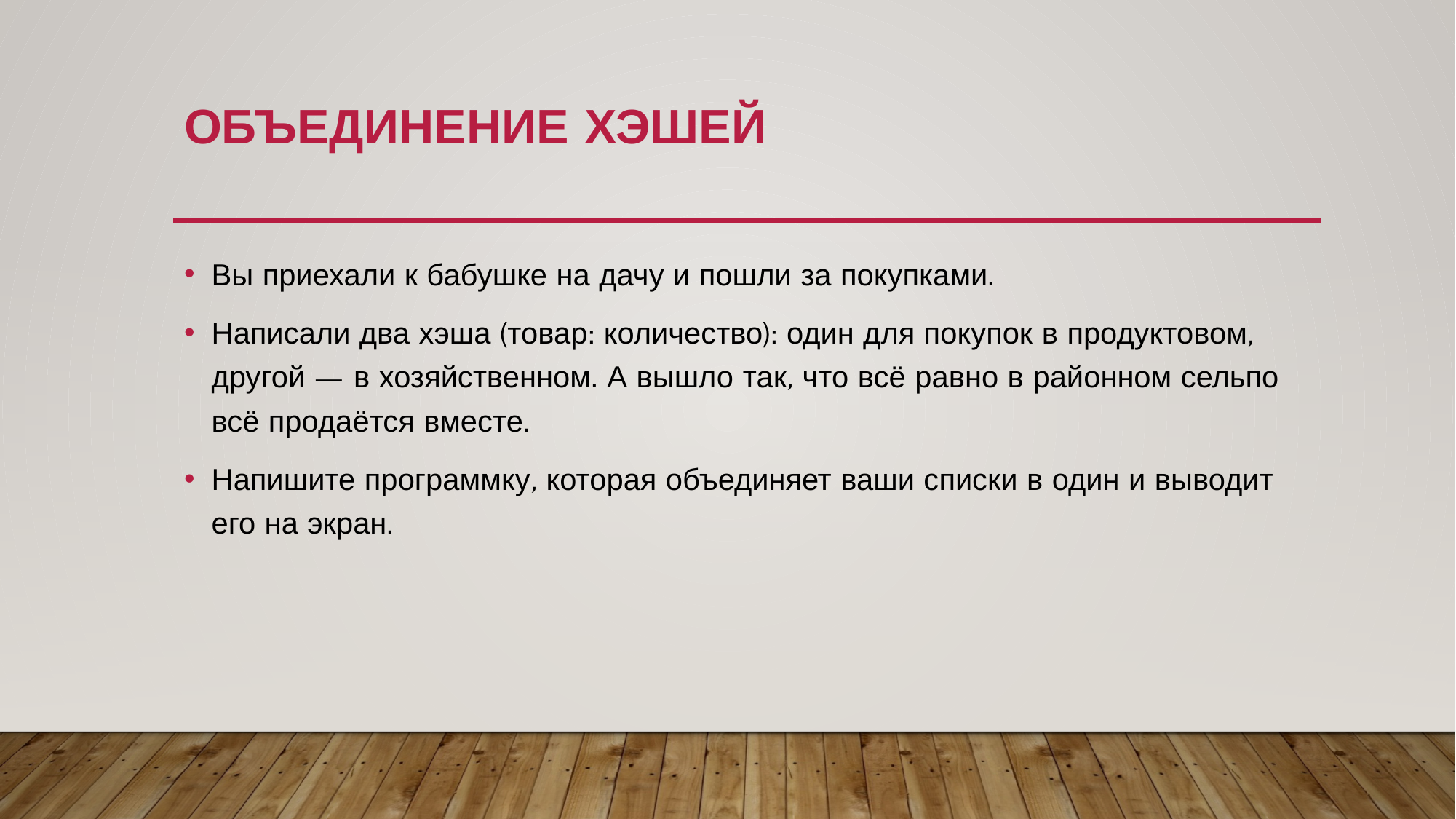

# Объединение хэшей
Вы приехали к бабушке на дачу и пошли за покупками.
Написали два хэша (товар: количество): один для покупок в продуктовом, другой — в хозяйственном. А вышло так, что всё равно в районном сельпо всё продаётся вместе.
Напишите программку, которая объединяет ваши списки в один и выводит его на экран.